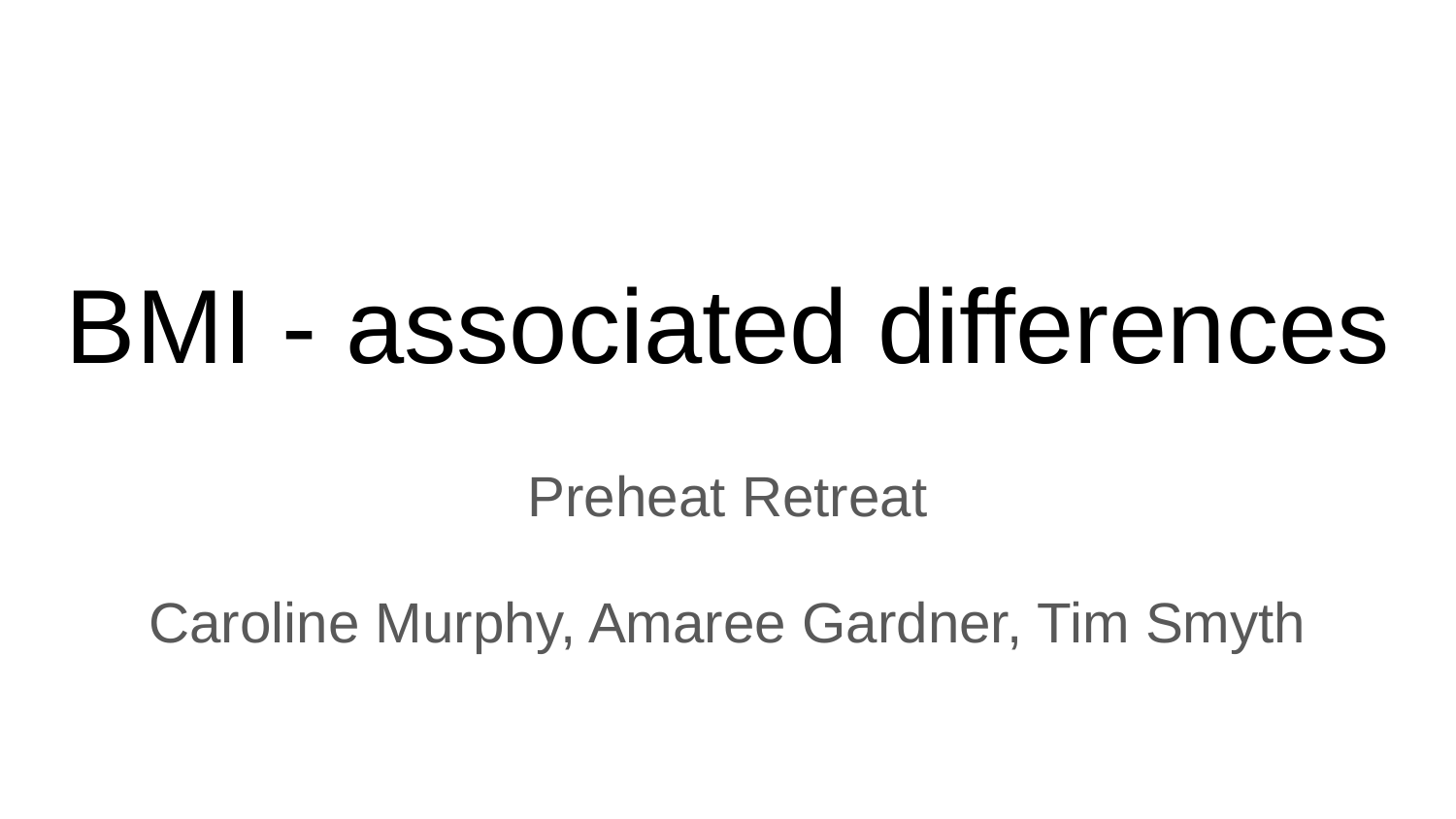

# BMI - associated differences
Preheat Retreat

Caroline Murphy, Amaree Gardner, Tim Smyth